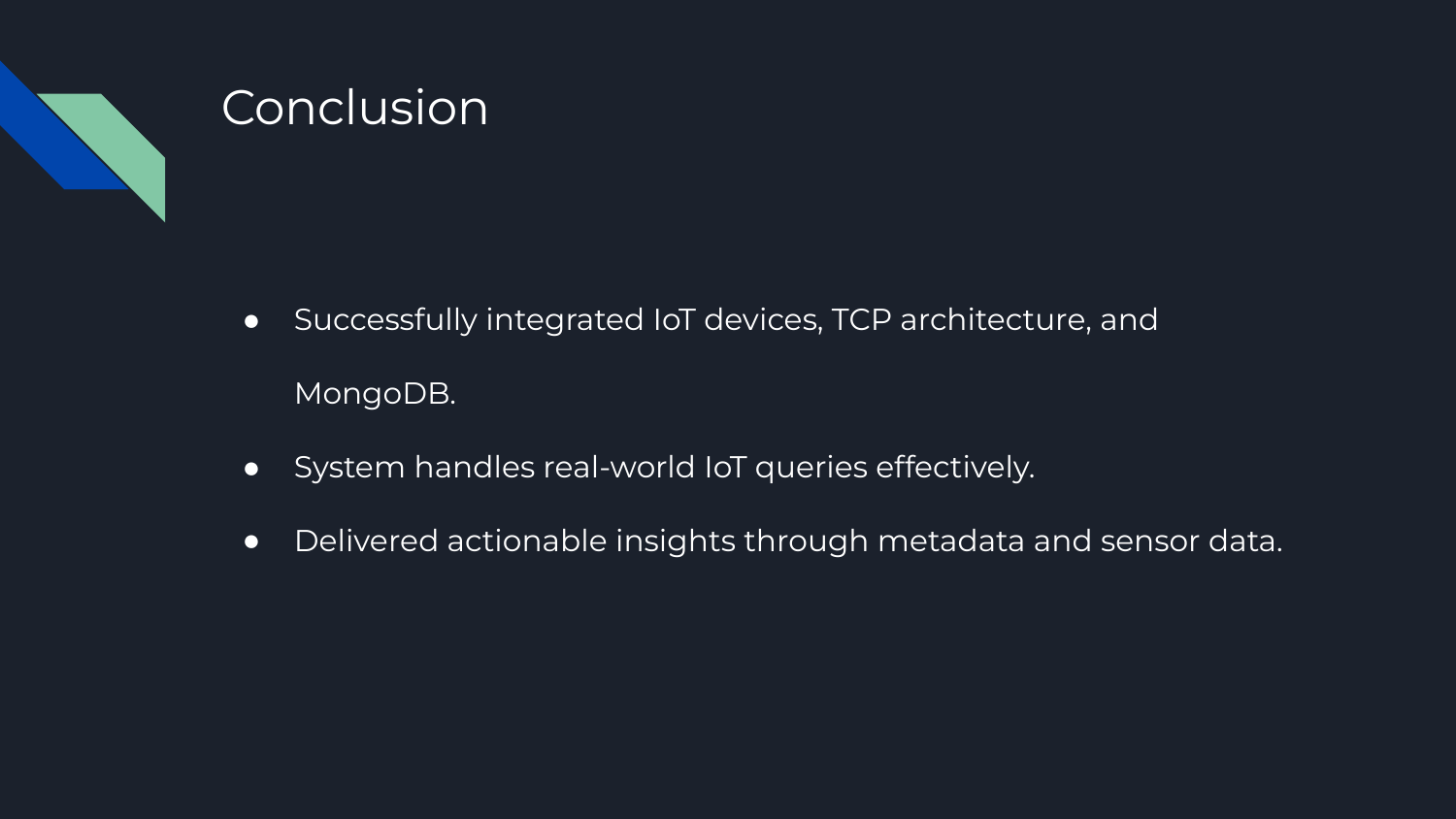

# Conclusion
Successfully integrated IoT devices, TCP architecture, and MongoDB.
System handles real-world IoT queries effectively.
Delivered actionable insights through metadata and sensor data.